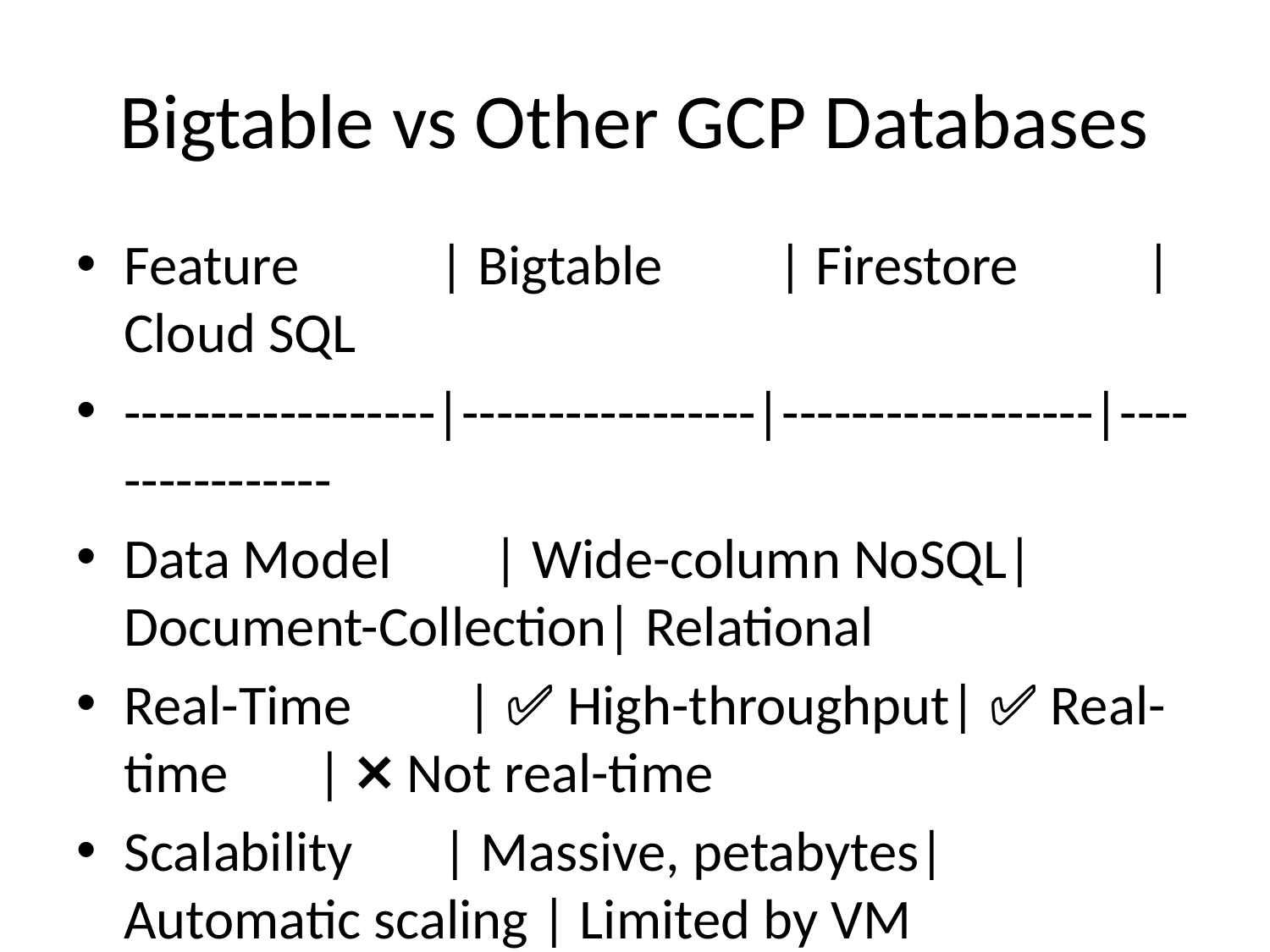

# Bigtable vs Other GCP Databases
Feature           | Bigtable         | Firestore          | Cloud SQL
------------------|-----------------|------------------|----------------
Data Model        | Wide-column NoSQL| Document-Collection| Relational
Real-Time         | ✅ High-throughput| ✅ Real-time       | ❌ Not real-time
Scalability       | Massive, petabytes| Automatic scaling | Limited by VM
Use Case          | IoT, analytics, logs | Apps, chat, mobile| Transactions, analytics
Transactions      | Row-level only   | Document-level    | Multi-row supported